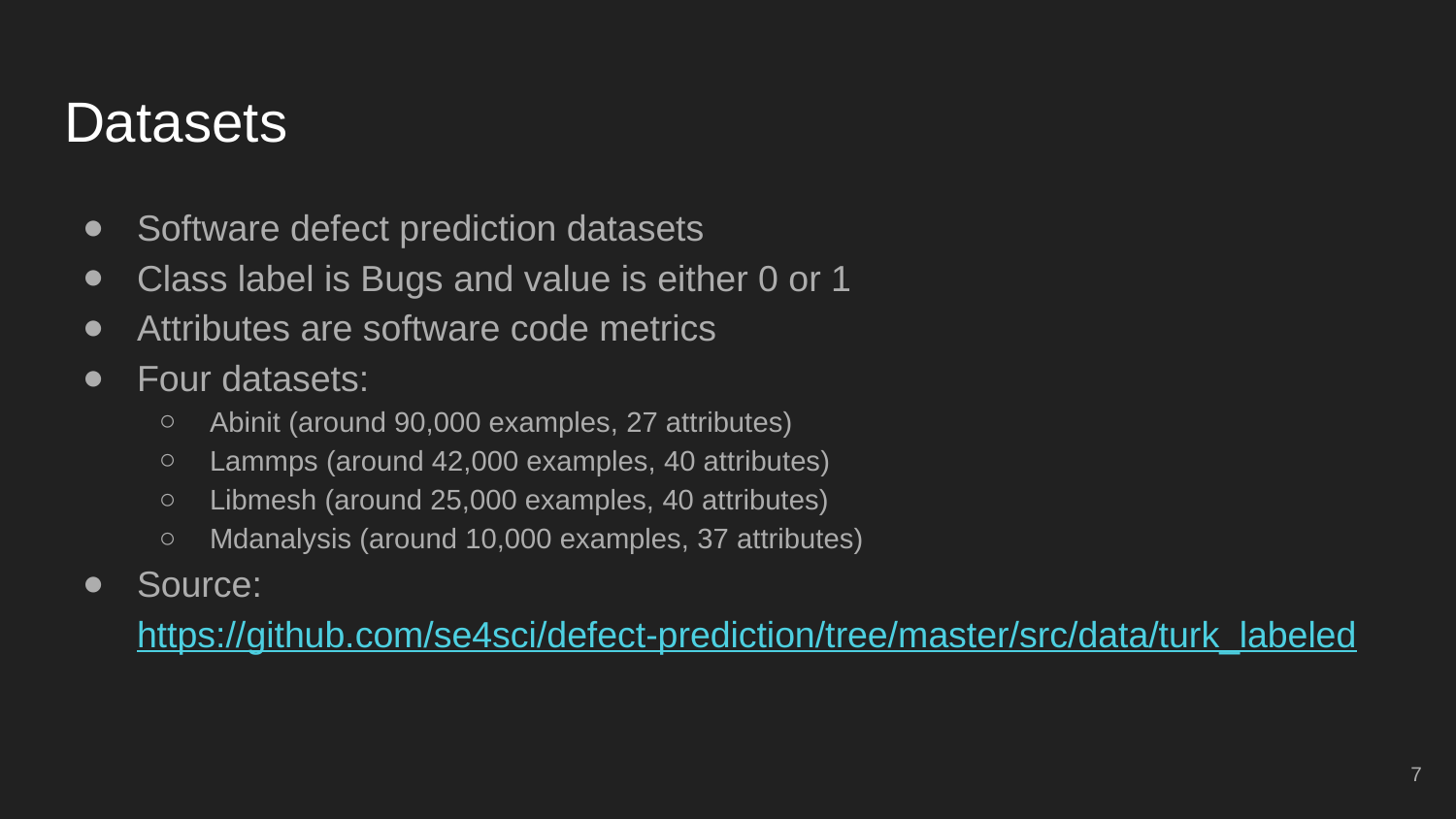

# Datasets
Software defect prediction datasets
Class label is Bugs and value is either 0 or 1
Attributes are software code metrics
Four datasets:
Abinit (around 90,000 examples, 27 attributes)
Lammps (around 42,000 examples, 40 attributes)
Libmesh (around 25,000 examples, 40 attributes)
Mdanalysis (around 10,000 examples, 37 attributes)
Source: https://github.com/se4sci/defect-prediction/tree/master/src/data/turk_labeled
7